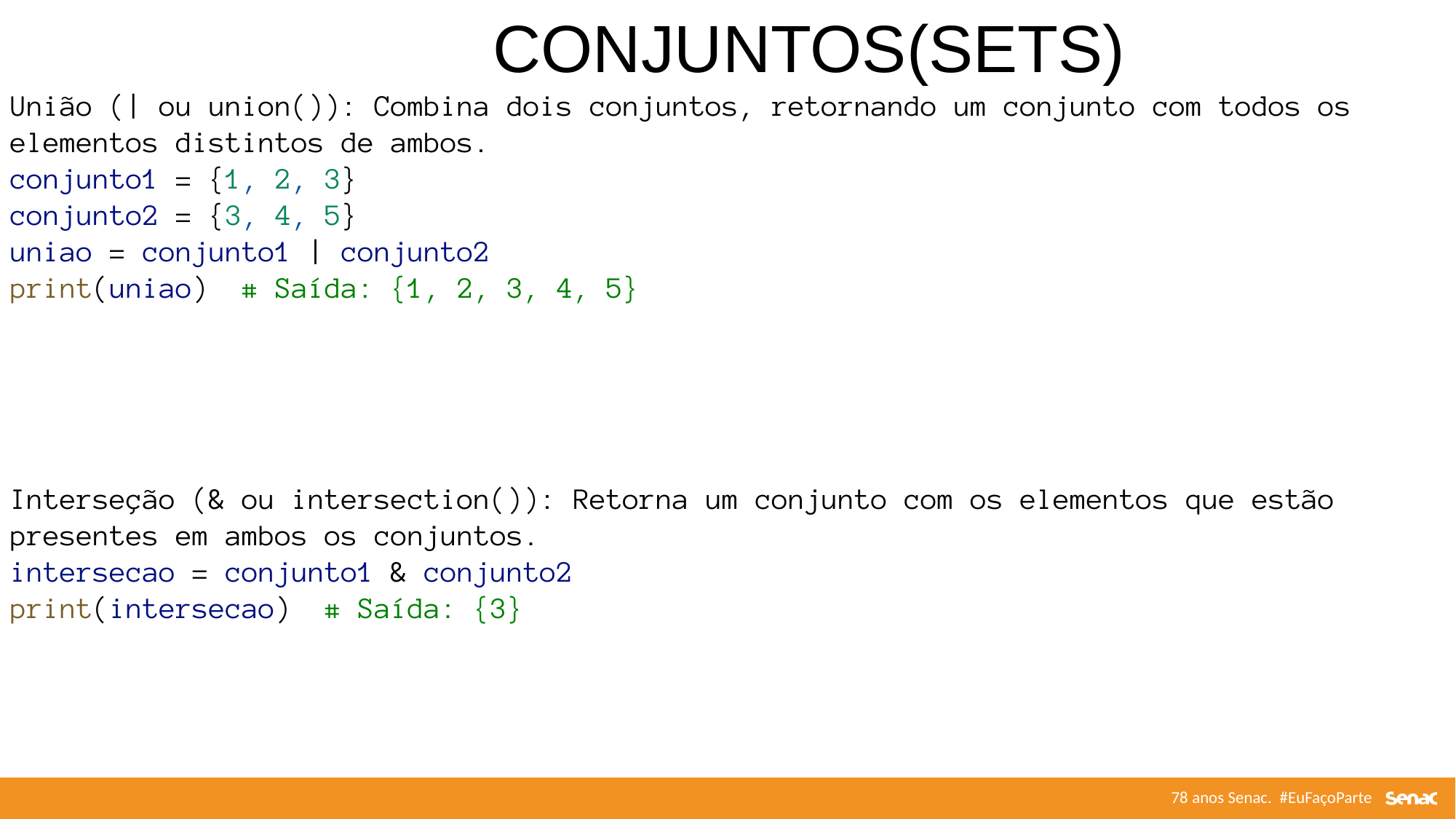

CONJUNTOS(SETS)
União (| ou union()): Combina dois conjuntos, retornando um conjunto com todos os elementos distintos de ambos.
conjunto1 = {1, 2, 3}
conjunto2 = {3, 4, 5}
uniao = conjunto1 | conjunto2
print(uniao)  # Saída: {1, 2, 3, 4, 5}

Interseção (& ou intersection()): Retorna um conjunto com os elementos que estão presentes em ambos os conjuntos.
intersecao = conjunto1 & conjunto2
print(intersecao)  # Saída: {3}